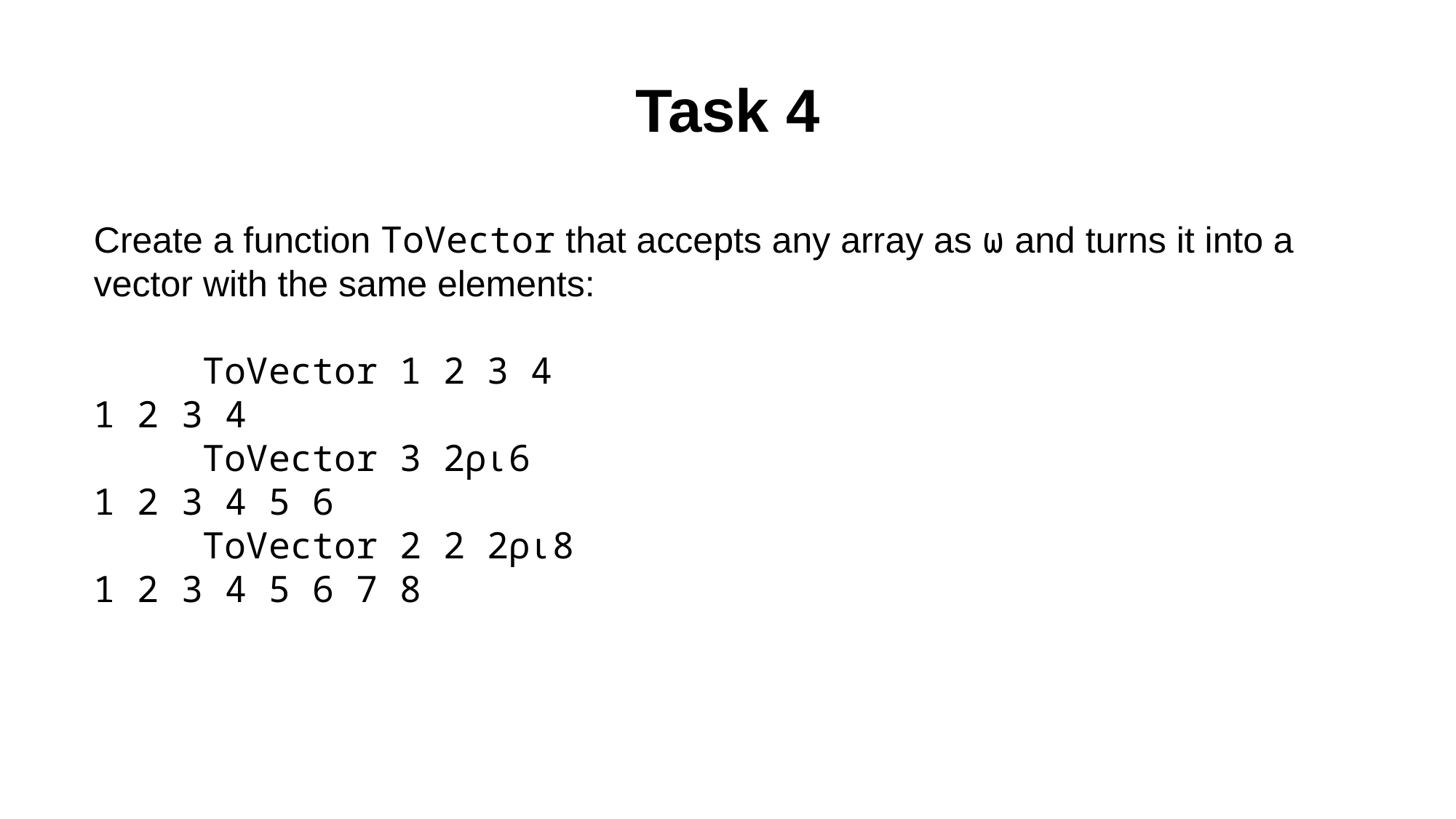

Task 4

Create a function ToVector that accepts any array as ⍵ and turns it into a vector with the same elements:

	ToVector 1 2 3 4
1 2 3 4
	ToVector 3 2⍴⍳6
1 2 3 4 5 6
	ToVector 2 2 2⍴⍳8
1 2 3 4 5 6 7 8